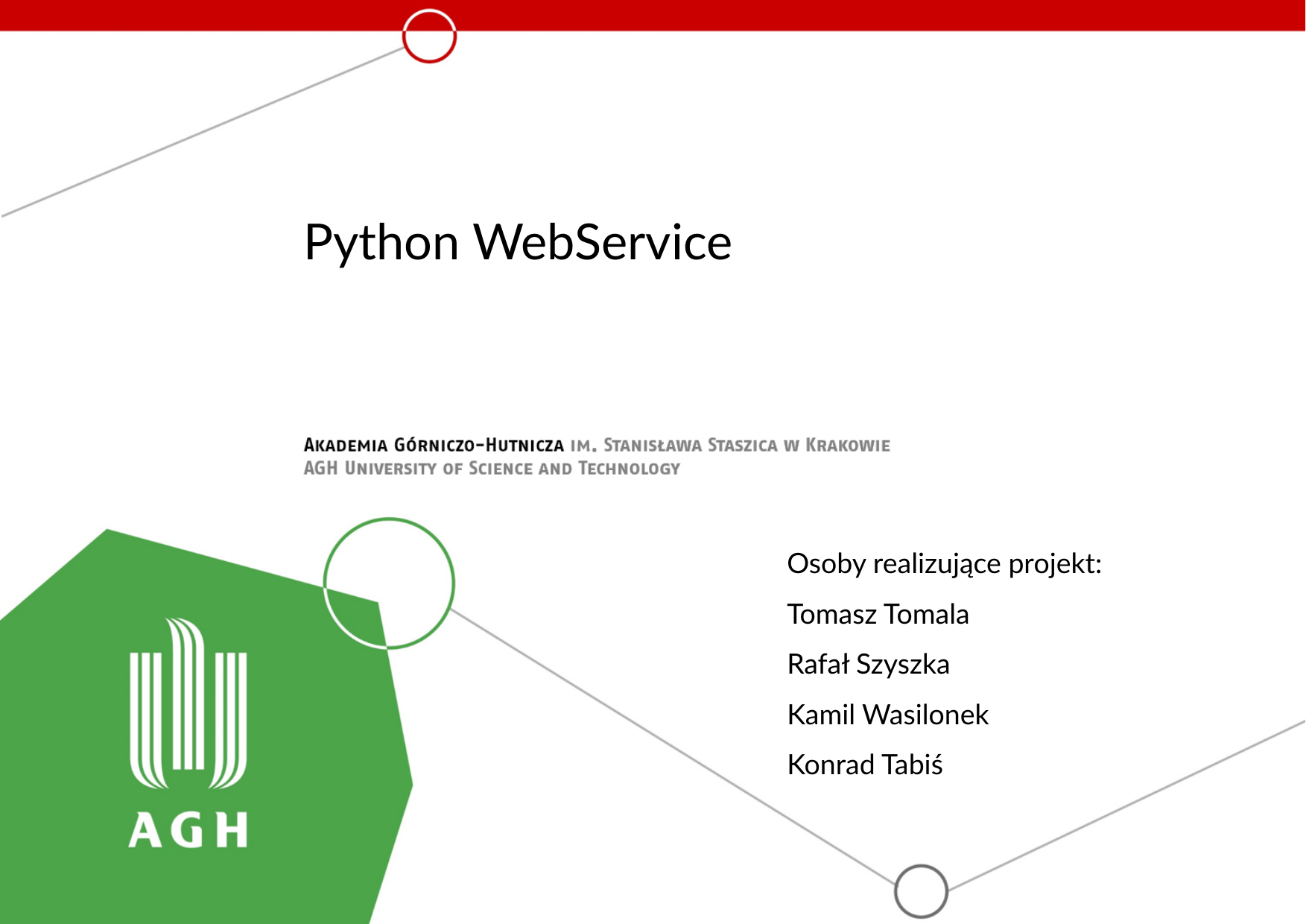

Python WebService
Osoby realizujące projekt:
Tomasz Tomala
Rafał Szyszka
Kamil Wasilonek
Konrad Tabiś